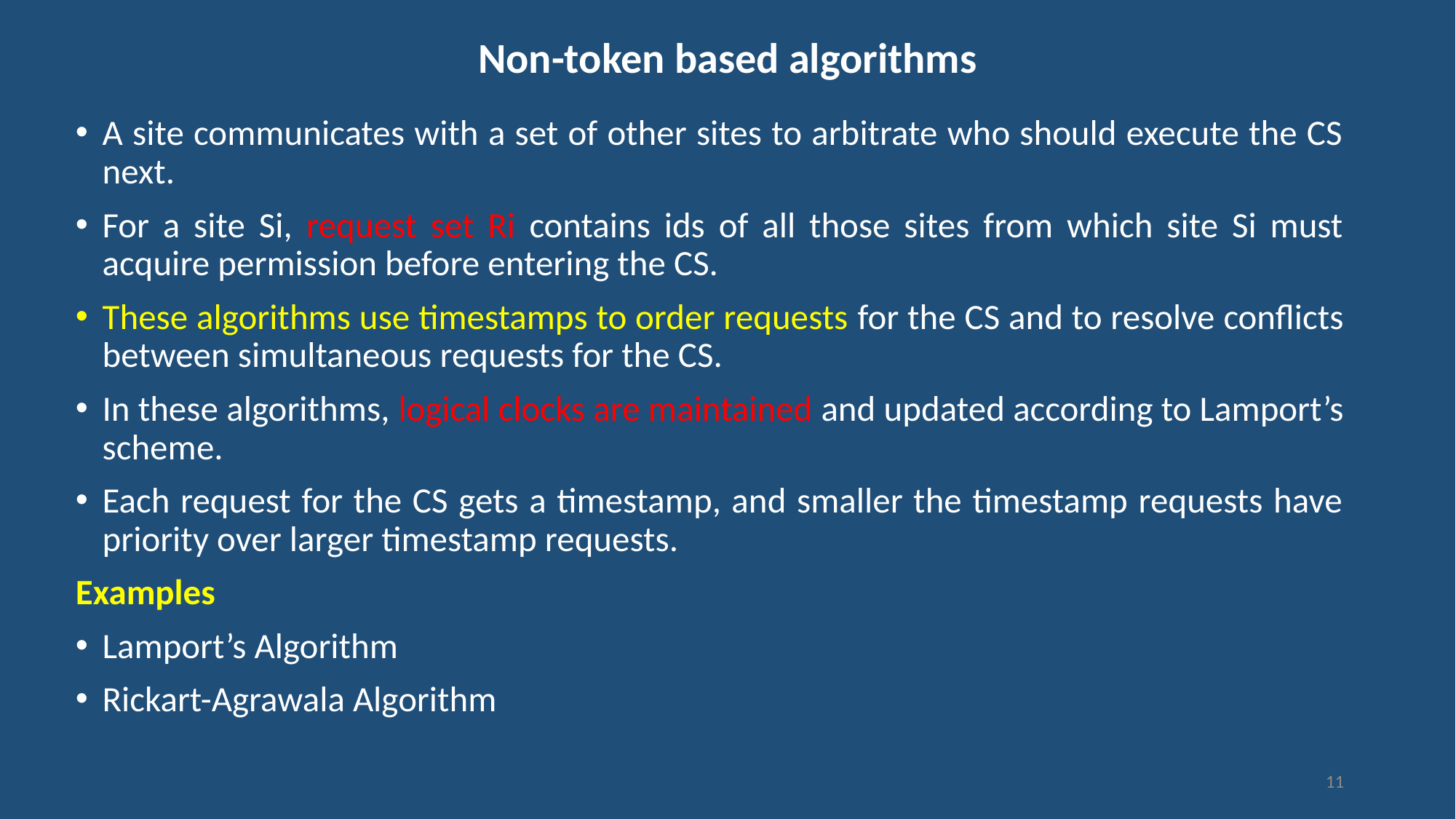

# Non-token based algorithms
A site communicates with a set of other sites to arbitrate who should execute the CS next.
For a site Si, request set Ri contains ids of all those sites from which site Si must acquire permission before entering the CS.
These algorithms use timestamps to order requests for the CS and to resolve conflicts between simultaneous requests for the CS.
In these algorithms, logical clocks are maintained and updated according to Lamport’s scheme.
Each request for the CS gets a timestamp, and smaller the timestamp requests have priority over larger timestamp requests.
Examples
Lamport’s Algorithm
Rickart-Agrawala Algorithm
11